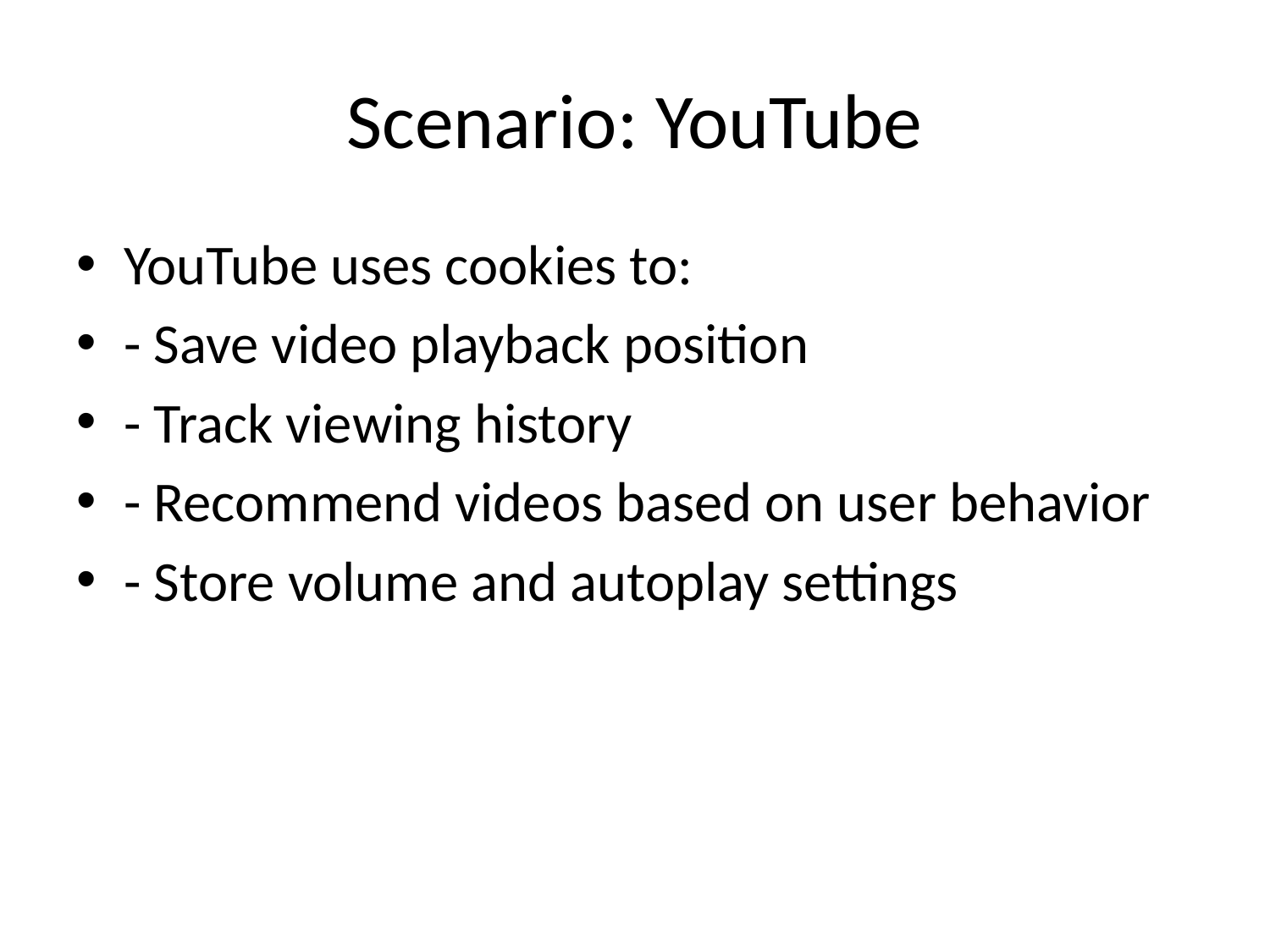

# Scenario: YouTube
YouTube uses cookies to:
- Save video playback position
- Track viewing history
- Recommend videos based on user behavior
- Store volume and autoplay settings